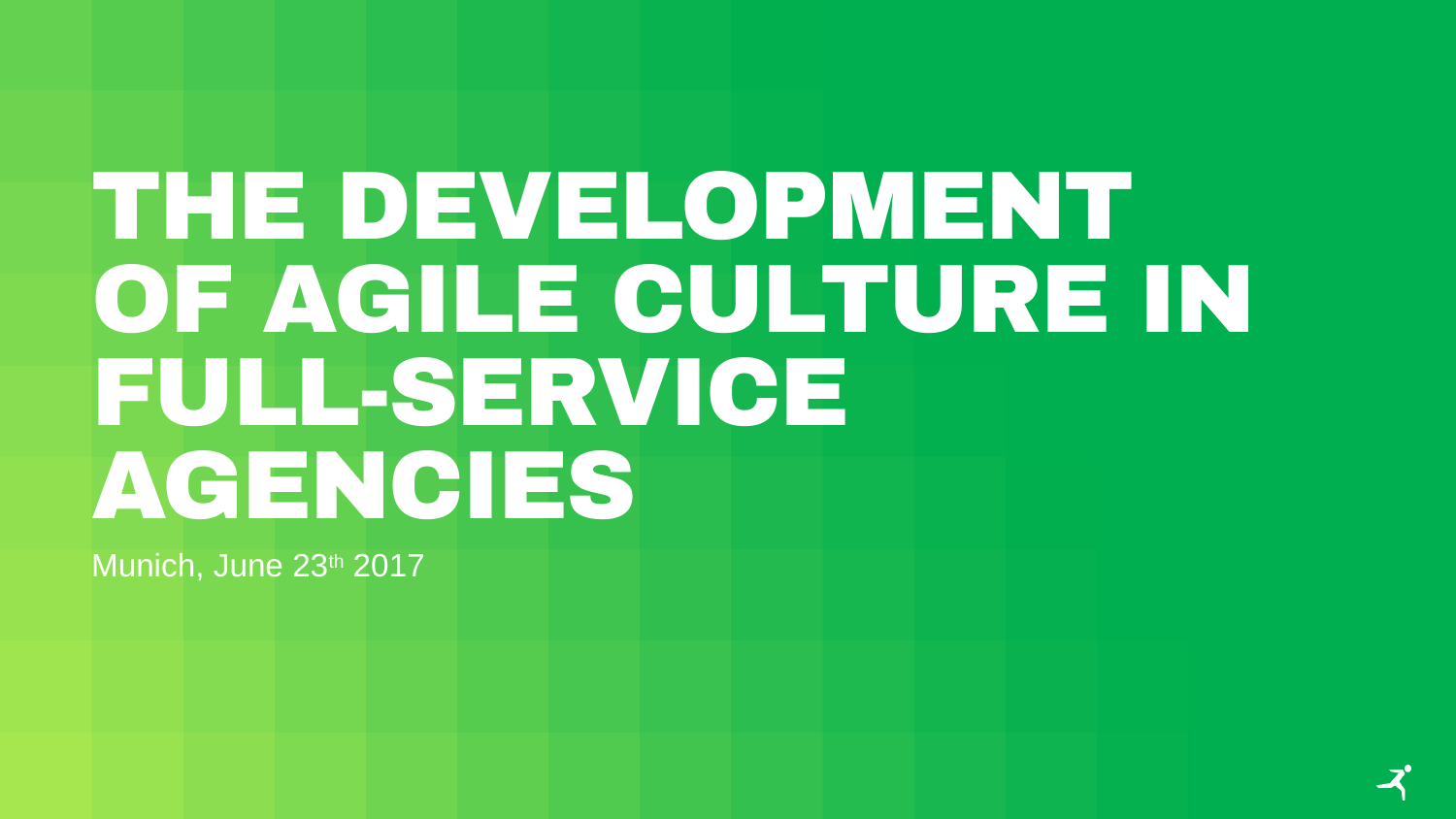

# The Development of Agile Culture in Full-Service Agencies
Munich, June 23th 2017